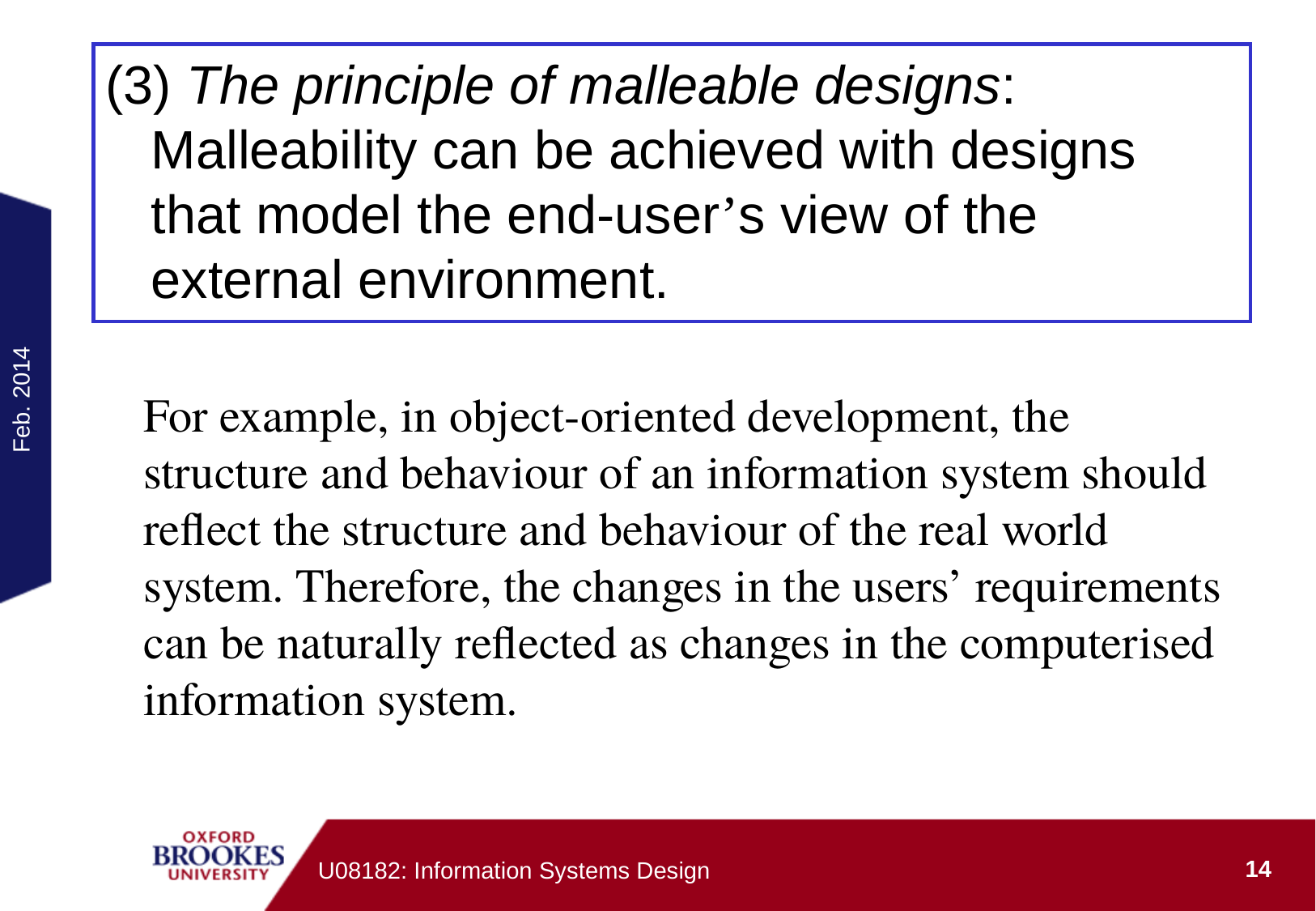

(3) The principle of malleable designs: Malleability can be achieved with designs that model the end-user’s view of the external environment.
Feb. 2014
For example, in object-oriented development, the structure and behaviour of an information system should reflect the structure and behaviour of the real world system. Therefore, the changes in the users’ requirements can be naturally reflected as changes in the computerised information system.
14
U08182: Information Systems Design